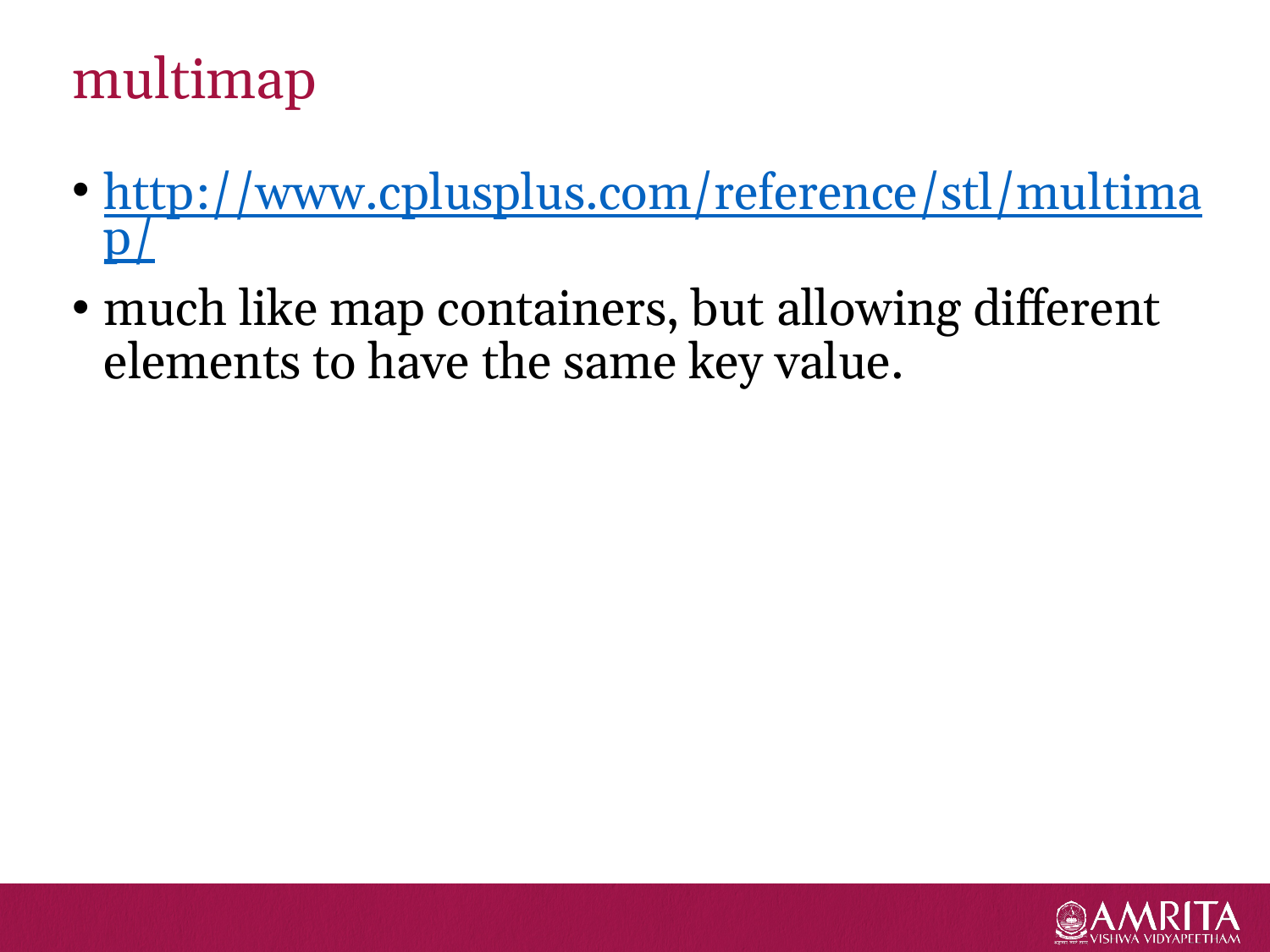

# multimap
http://www.cplusplus.com/reference/stl/multimap/
much like map containers, but allowing different elements to have the same key value.